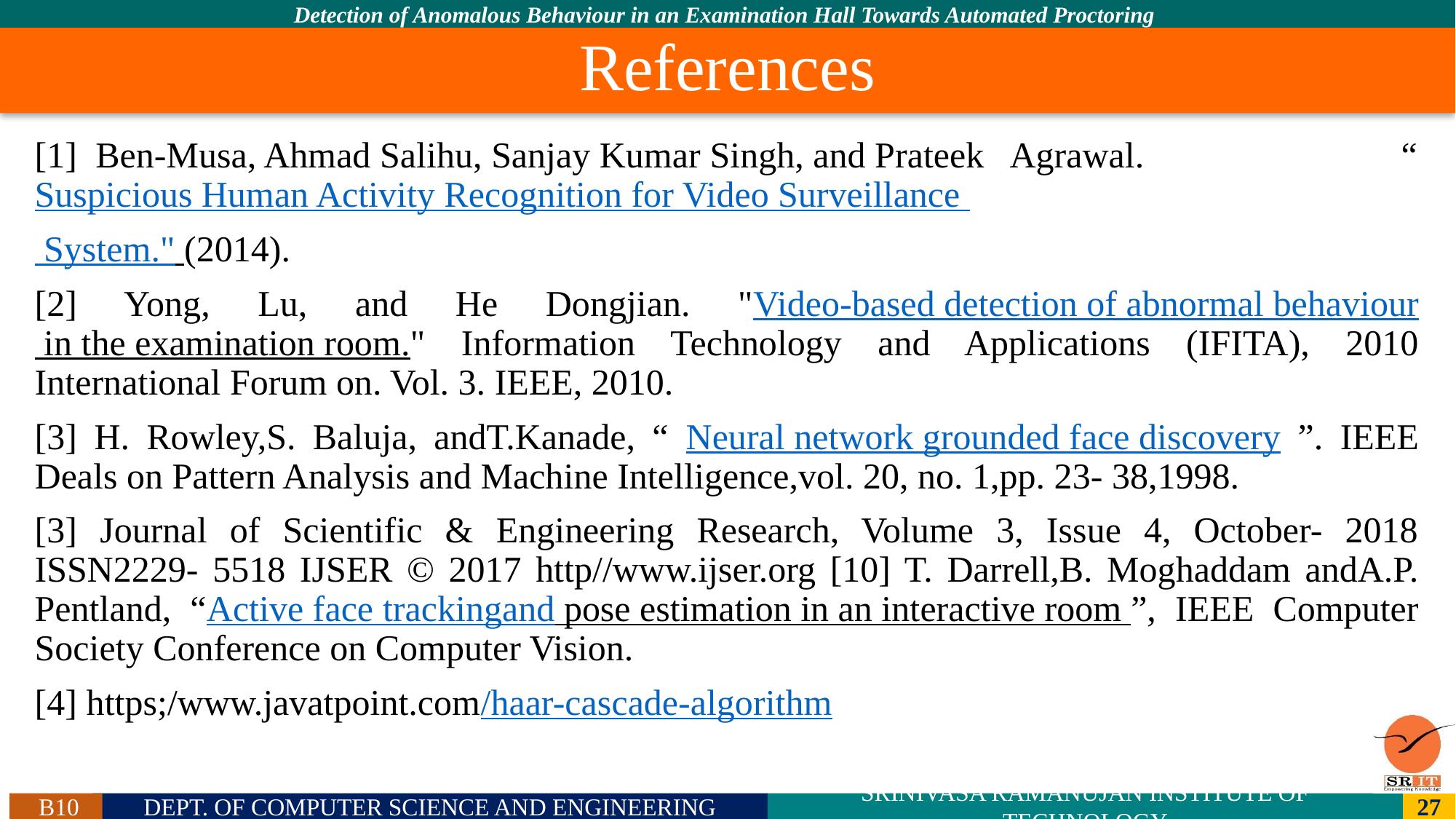

# References
[1]  Ben-Musa, Ahmad Salihu, Sanjay Kumar Singh, and Prateek   Agrawal.                            “Suspicious Human Activity Recognition for Video Surveillance
 System." (2014).
[2] Yong, Lu, and He Dongjian. "Video-based detection of abnormal behaviour in the examination room." Information Technology and Applications (IFITA), 2010 International Forum on. Vol. 3. IEEE, 2010.
[3] H. Rowley,S. Baluja, andT.Kanade, “ Neural network grounded face discovery ”. IEEE Deals on Pattern Analysis and Machine Intelligence,vol. 20, no. 1,pp. 23- 38,1998.
[3] Journal of Scientific & Engineering Research, Volume 3, Issue 4, October- 2018 ISSN2229- 5518 IJSER © 2017 http//www.ijser.org [10] T. Darrell,B. Moghaddam andA.P. Pentland, “Active face trackingand pose estimation in an interactive room ”, IEEE Computer Society Conference on Computer Vision.
[4] https;/www.javatpoint.com/haar-cascade-algorithm